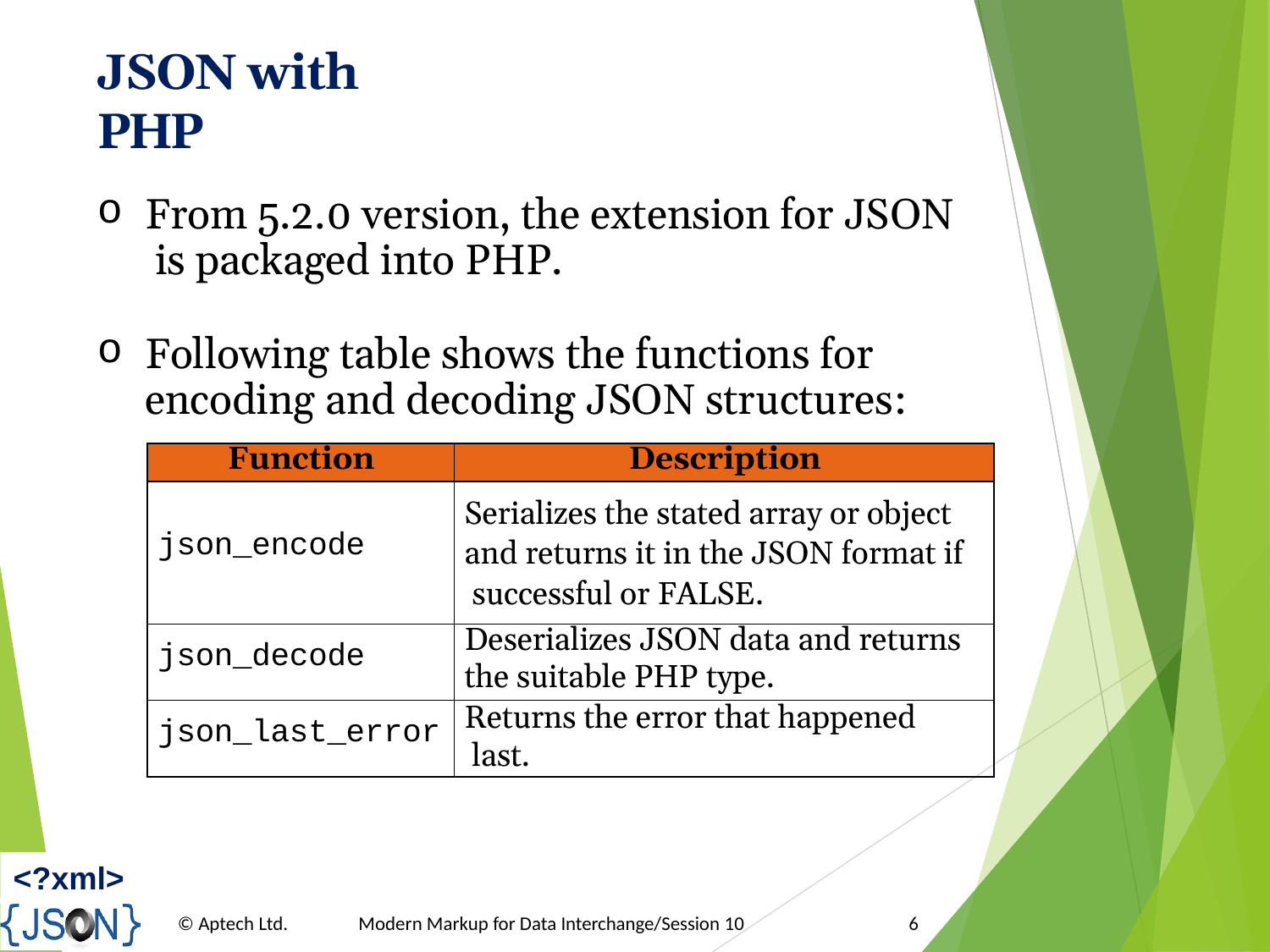

# JSON with PHP
From 5.2.0 version, the extension for JSON  is packaged into PHP.

Following table shows the functions for  encoding and decoding JSON structures:
| Function | Description |
| --- | --- |
| json\_encode | Serializes the stated array or object and returns it in the JSON format if successful or FALSE. |
| json\_decode | Deserializes JSON data and returns the suitable PHP type. |
| json\_last\_error | Returns the error that happened last. |
<?xml>
© Aptech Ltd.
Modern Markup for Data Interchange/Session 10
6